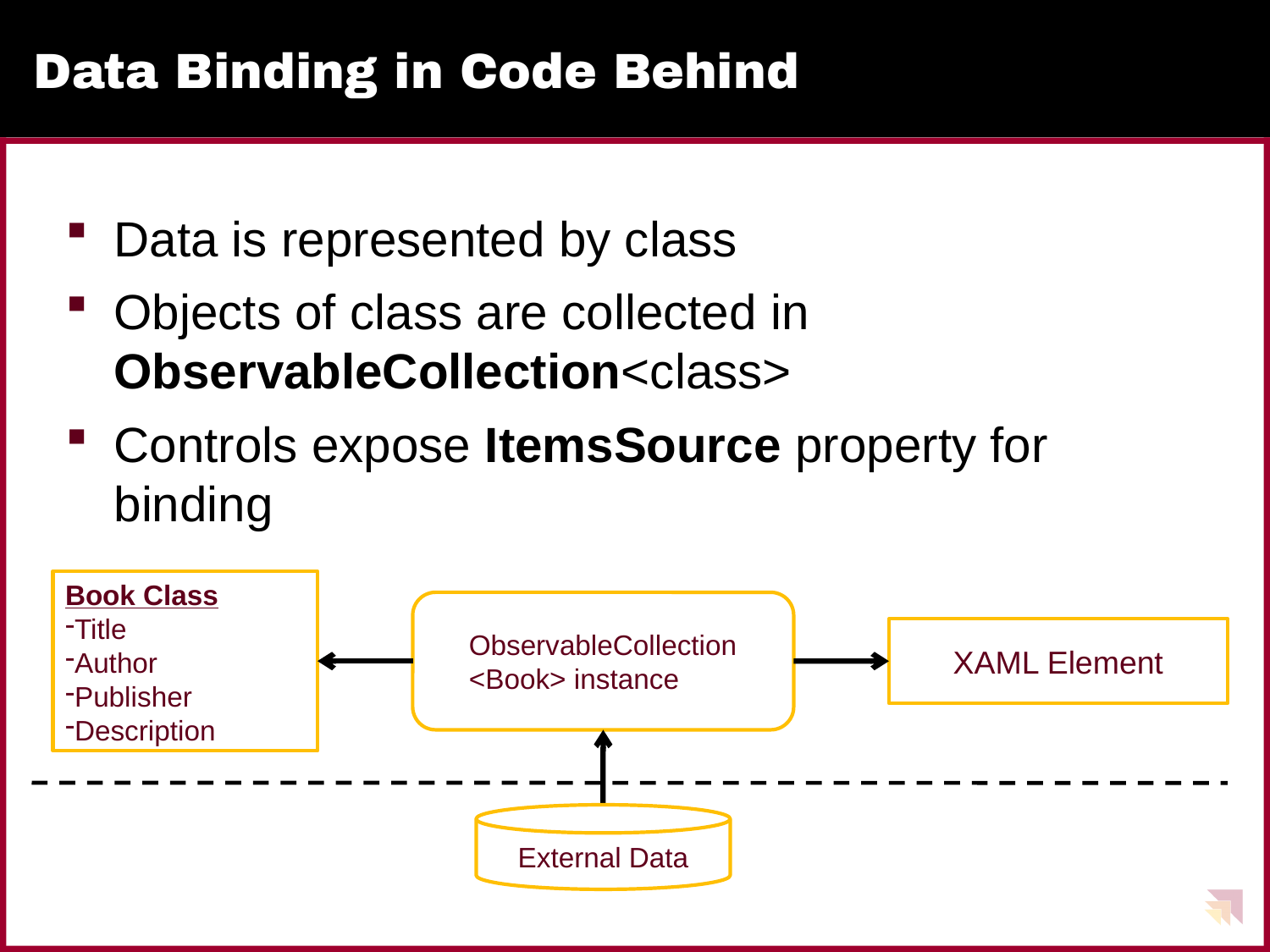

# Data Binding in Code Behind
Data is represented by class
Objects of class are collected in ObservableCollection<class>
Controls expose ItemsSource property for binding
Book Class
Title
Author
Publisher
Description
ObservableCollection
<Book> instance
XAML Element
External Data